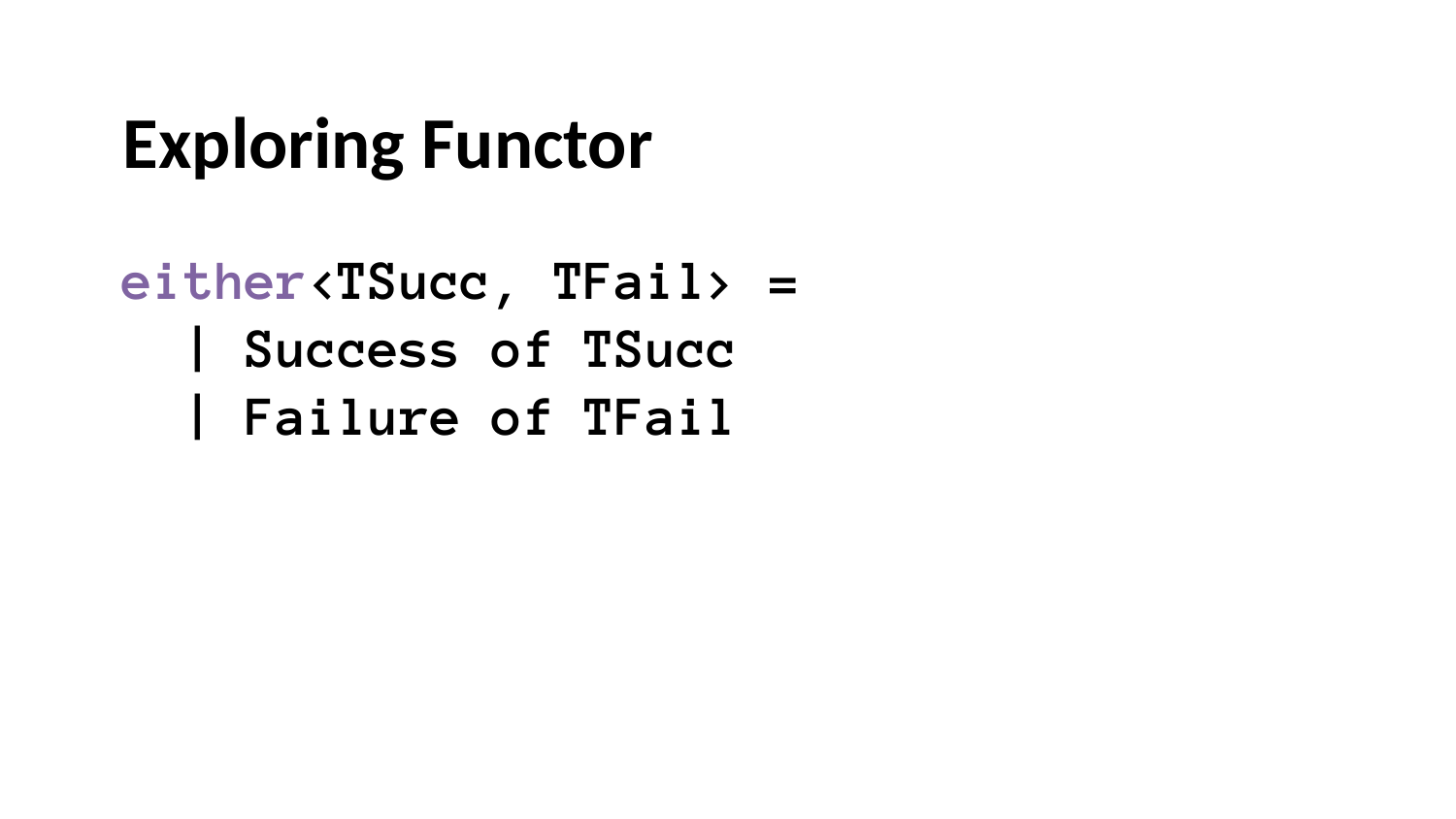

Exploring Functor
either<TSucc, TFail> =
  | Success of TSucc
  | Failure of TFail